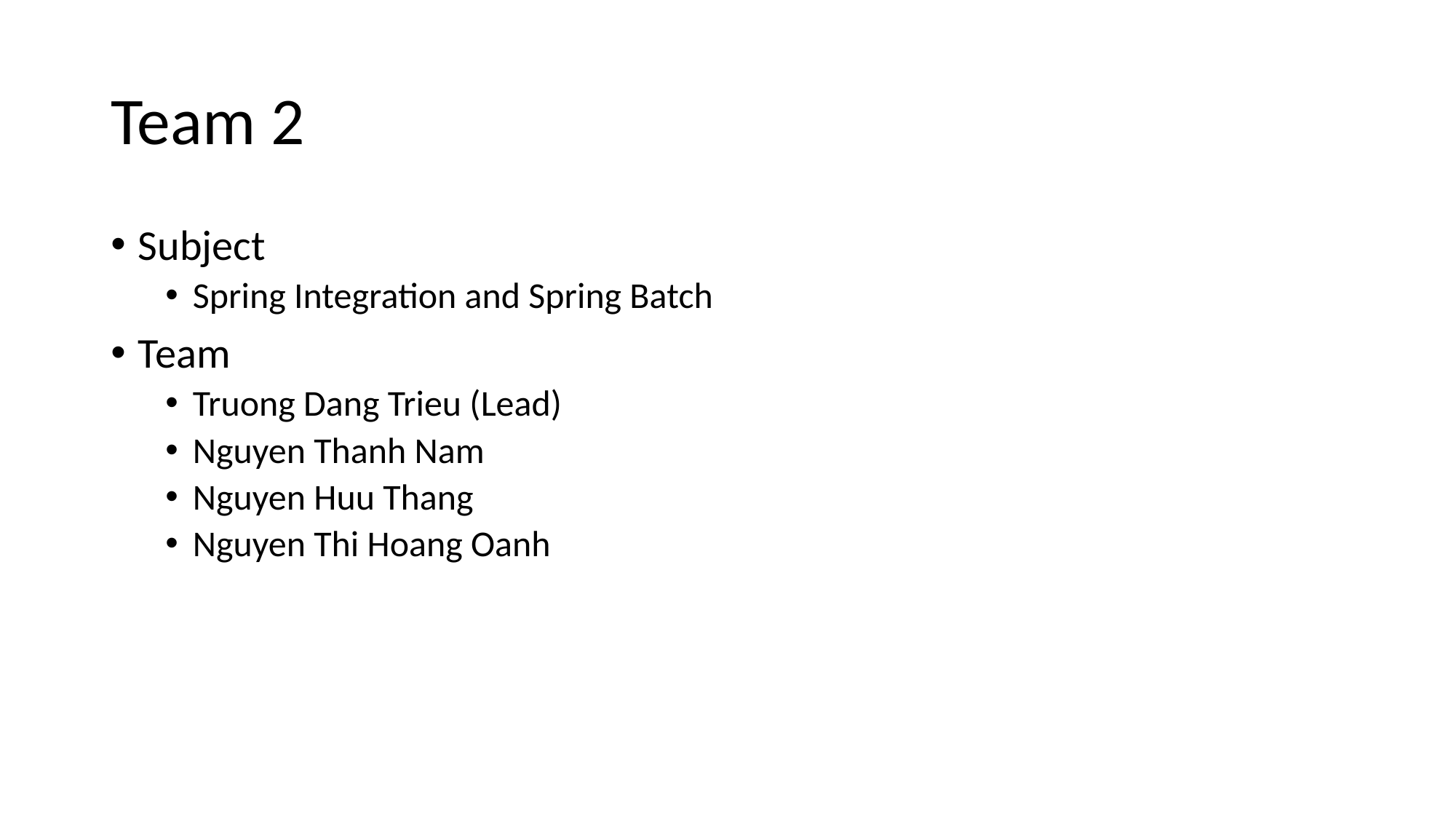

# Team 2
Subject
Spring Integration and Spring Batch
Team
Truong Dang Trieu (Lead)
Nguyen Thanh Nam
Nguyen Huu Thang
Nguyen Thi Hoang Oanh